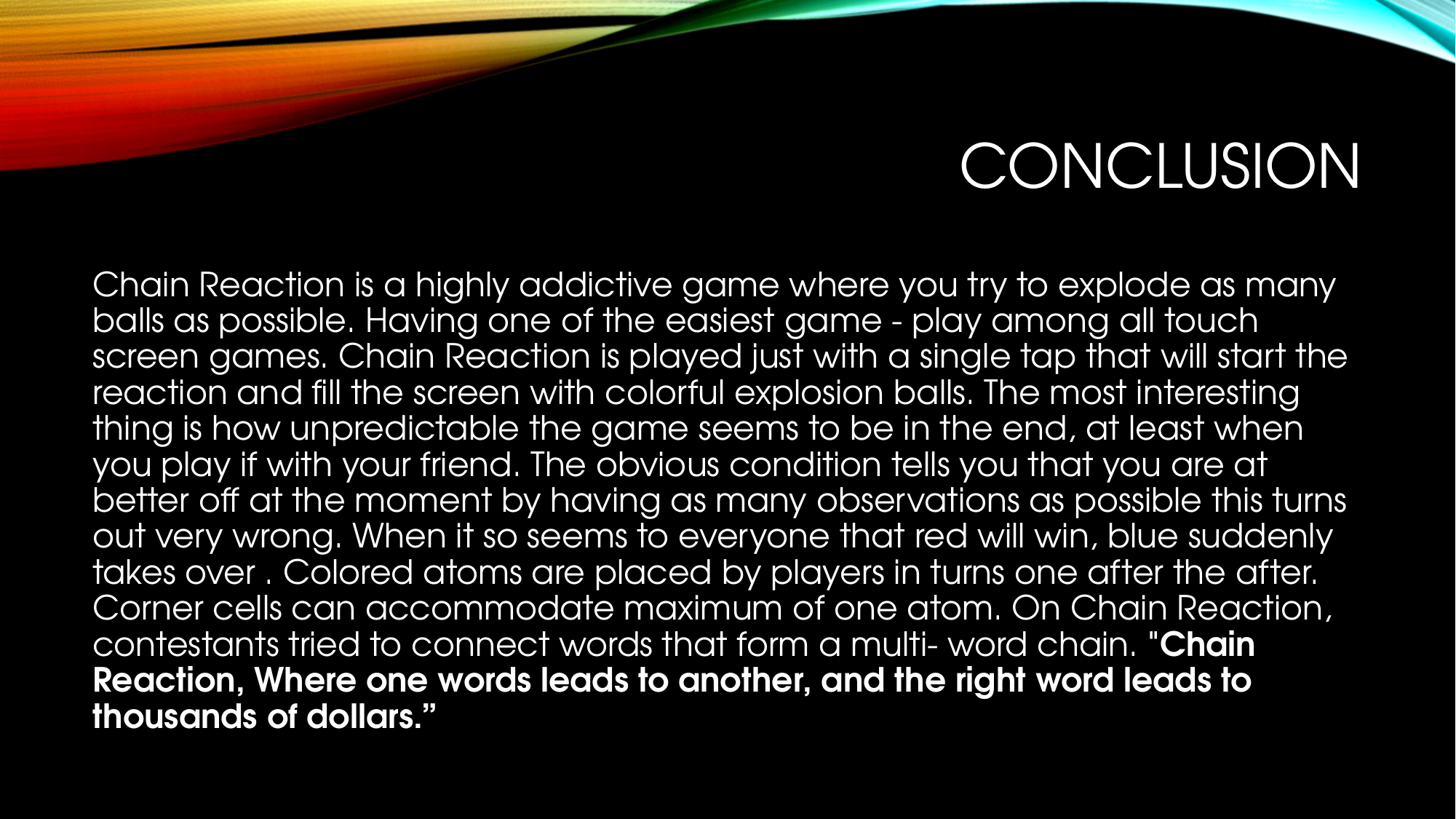

# Conclusion
Chain Reaction is a highly addictive game where you try to explode as many balls as possible. Having one of the easiest game - play among all touch screen games. Chain Reaction is played just with a single tap that will start the reaction and fill the screen with colorful explosion balls. The most interesting thing is how unpredictable the game seems to be in the end, at least when you play if with your friend. The obvious condition tells you that you are at better off at the moment by having as many observations as possible this turns out very wrong. When it so seems to everyone that red will win, blue suddenly takes over . Colored atoms are placed by players in turns one after the after. Corner cells can accommodate maximum of one atom. On Chain Reaction,  contestants tried to connect words that form a multi- word chain. "Chain Reaction, Where one words leads to another, and the right word leads to thousands of dollars.”